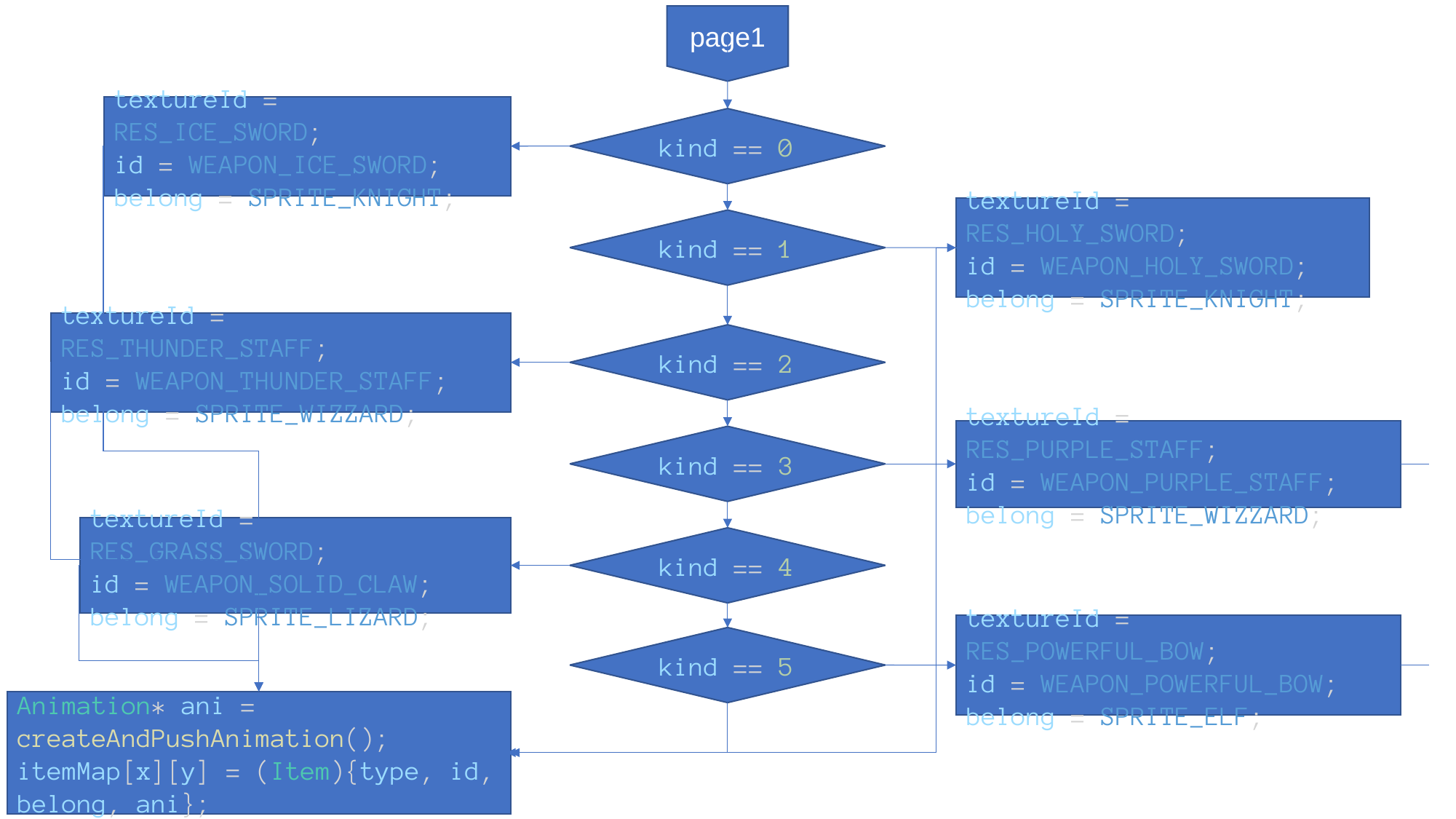

page1
textureId = RES_ICE_SWORD;
id = WEAPON_ICE_SWORD;
belong = SPRITE_KNIGHT;
kind == 0
textureId = RES_HOLY_SWORD;
id = WEAPON_HOLY_SWORD;
belong = SPRITE_KNIGHT;
kind == 1
textureId = RES_THUNDER_STAFF;
id = WEAPON_THUNDER_STAFF;
belong = SPRITE_WIZZARD;
kind == 2
textureId = RES_PURPLE_STAFF;
id = WEAPON_PURPLE_STAFF;
belong = SPRITE_WIZZARD;
kind == 3
textureId = RES_GRASS_SWORD;
id = WEAPON_SOLID_CLAW;
belong = SPRITE_LIZARD;
kind == 4
textureId = RES_POWERFUL_BOW;
id = WEAPON_POWERFUL_BOW;
belong = SPRITE_ELF;
kind == 5
Animation* ani = createAndPushAnimation();
itemMap[x][y] = (Item){type, id, belong, ani};